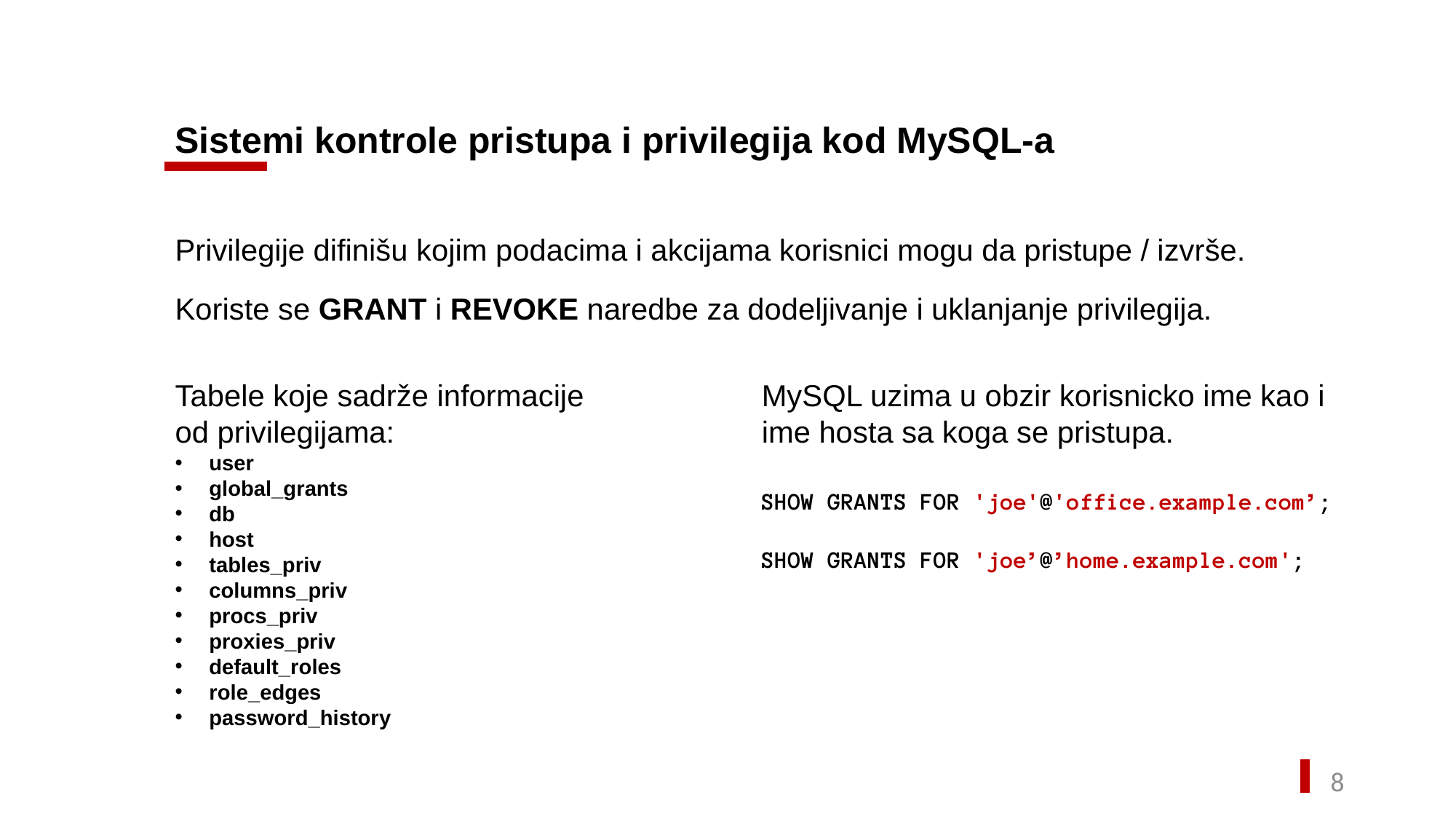

Sistemi kontrole pristupa i privilegija kod MySQL-a
Privilegije difinišu kojim podacima i akcijama korisnici mogu da pristupe / izvrše.
Koriste se GRANT i REVOKE naredbe za dodeljivanje i uklanjanje privilegija.
Tabele koje sadrže informacije od privilegijama:
user
global_grants
db
host
tables_priv
columns_priv
procs_priv
proxies_priv
default_roles
role_edges
password_history

MySQL uzima u obzir korisnicko ime kao i ime hosta sa koga se pristupa.

SHOW GRANTS FOR 'joe'@'office.example.com’;

SHOW GRANTS FOR 'joe’@’home.example.com';
8